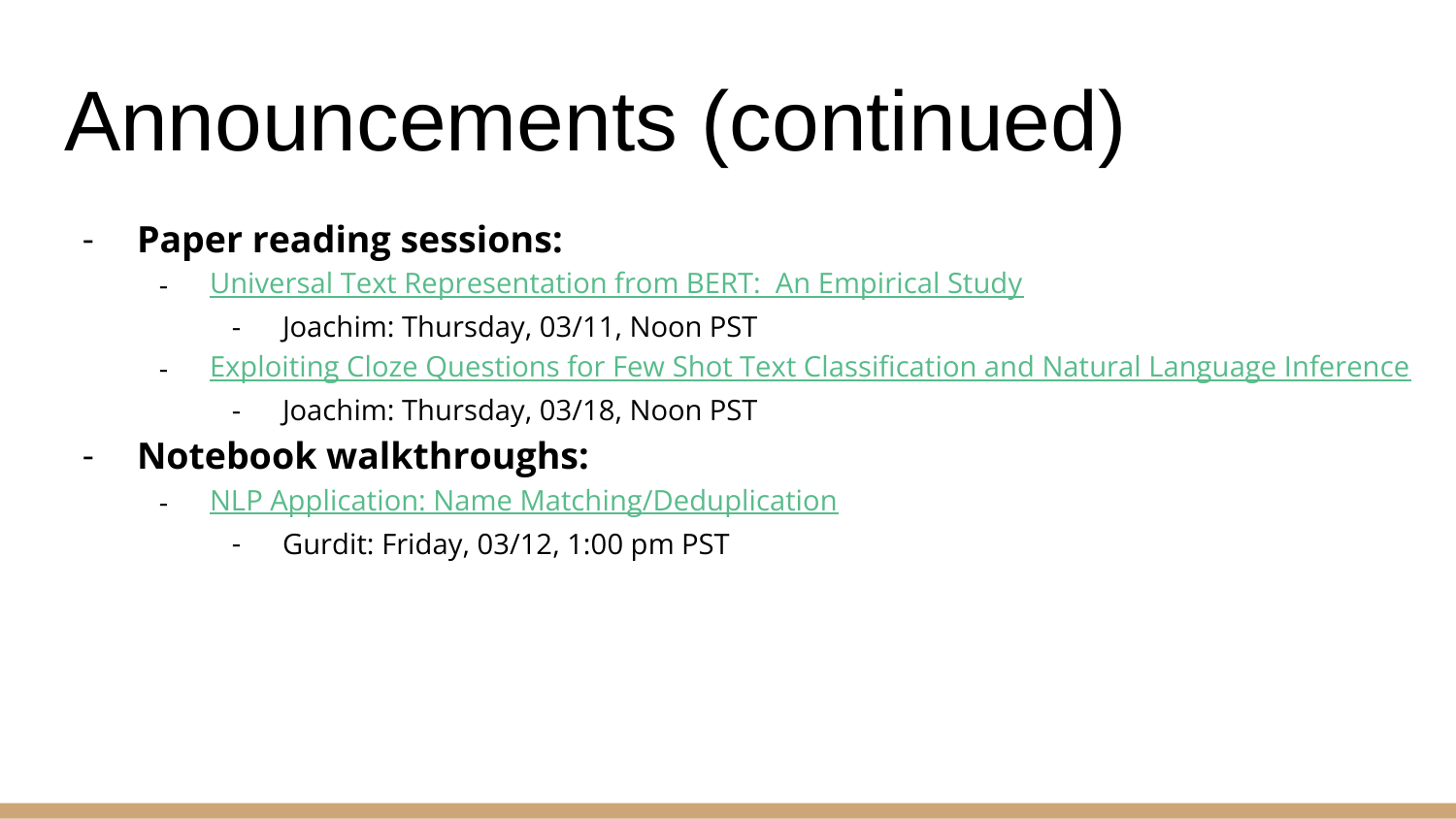

# Announcements (continued)
Paper reading sessions:
Universal Text Representation from BERT:  An Empirical Study
Joachim: Thursday, 03/11, Noon PST
Exploiting Cloze Questions for Few Shot Text Classification and Natural Language Inference
Joachim: Thursday, 03/18, Noon PST
Notebook walkthroughs:
NLP Application: Name Matching/Deduplication
Gurdit: Friday, 03/12, 1:00 pm PST